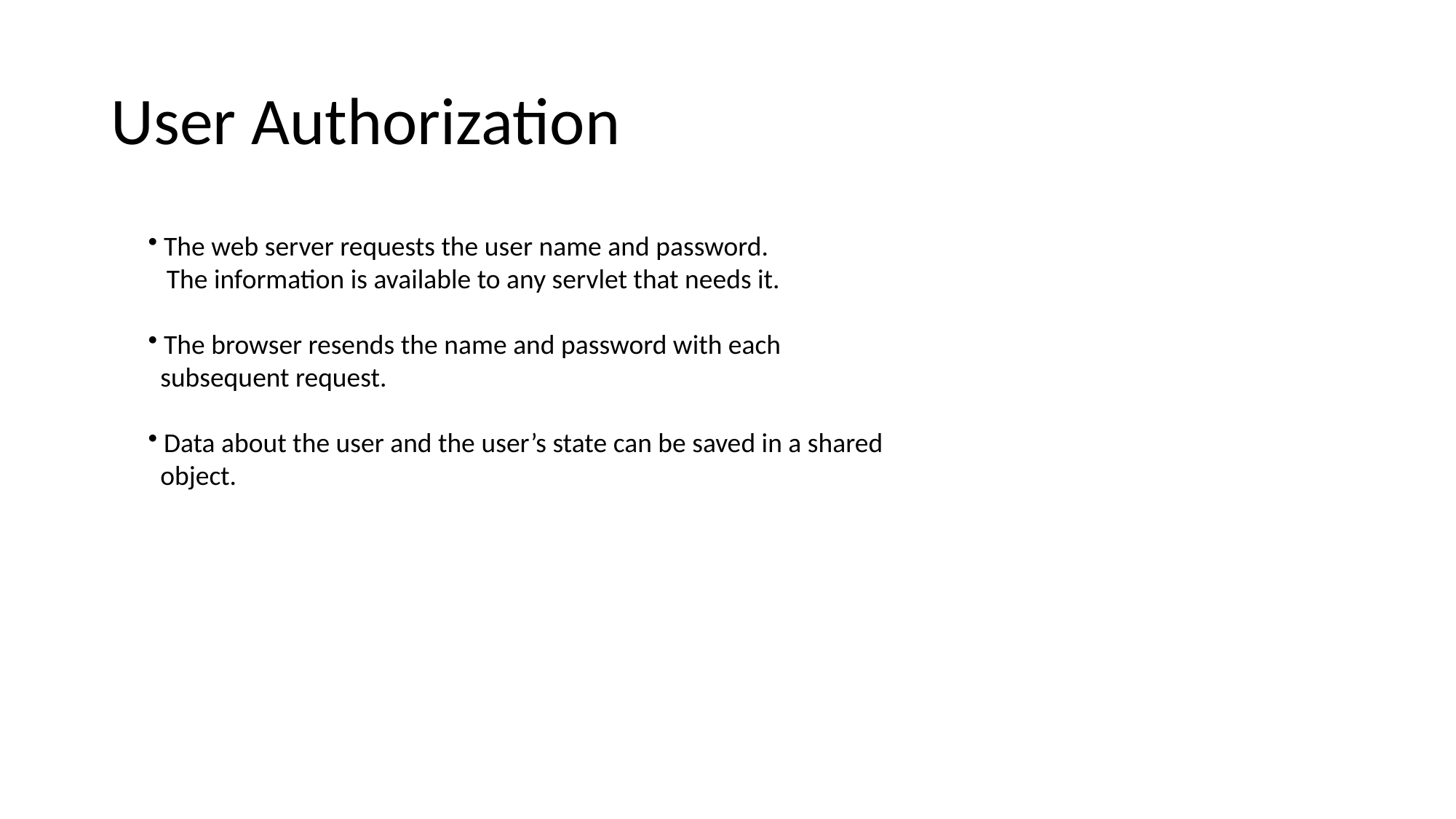

# User Authorization
 The web server requests the user name and password.
   The information is available to any servlet that needs it.

 The browser resends the name and password with each
  subsequent request.

 Data about the user and the user’s state can be saved in a shared
  object.